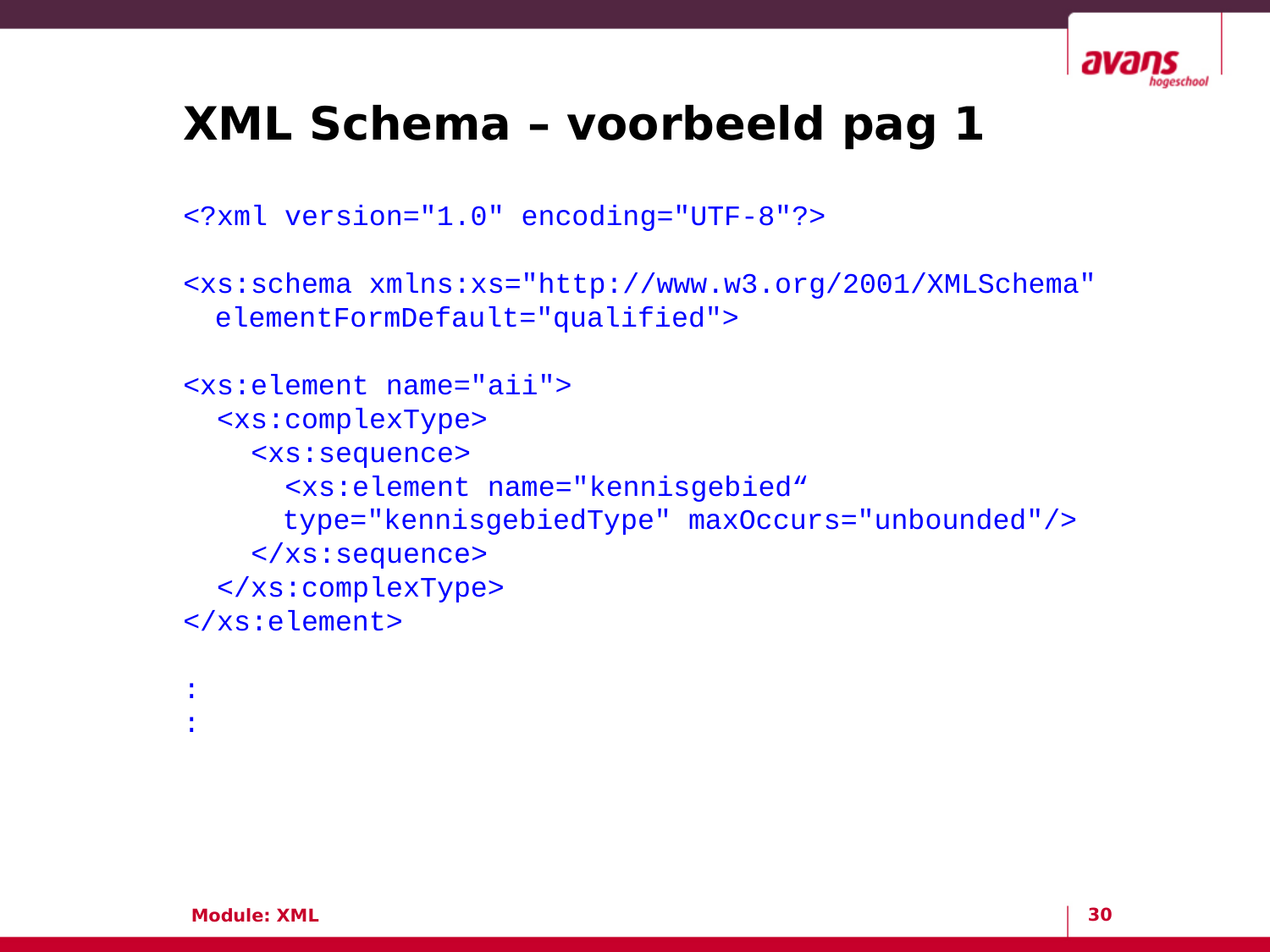

# XML Schema – voorbeeld pag 1
<?xml version="1.0" encoding="UTF-8"?>

<xs:schema xmlns:xs="http://www.w3.org/2001/XMLSchema" elementFormDefault="qualified">

<xs:element name="aii">
  <xs:complexType>
    <xs:sequence>
      <xs:element name="kennisgebied“
    type="kennisgebiedType" maxOccurs="unbounded"/>
    </xs:sequence>
  </xs:complexType>
</xs:element>

:
:
30